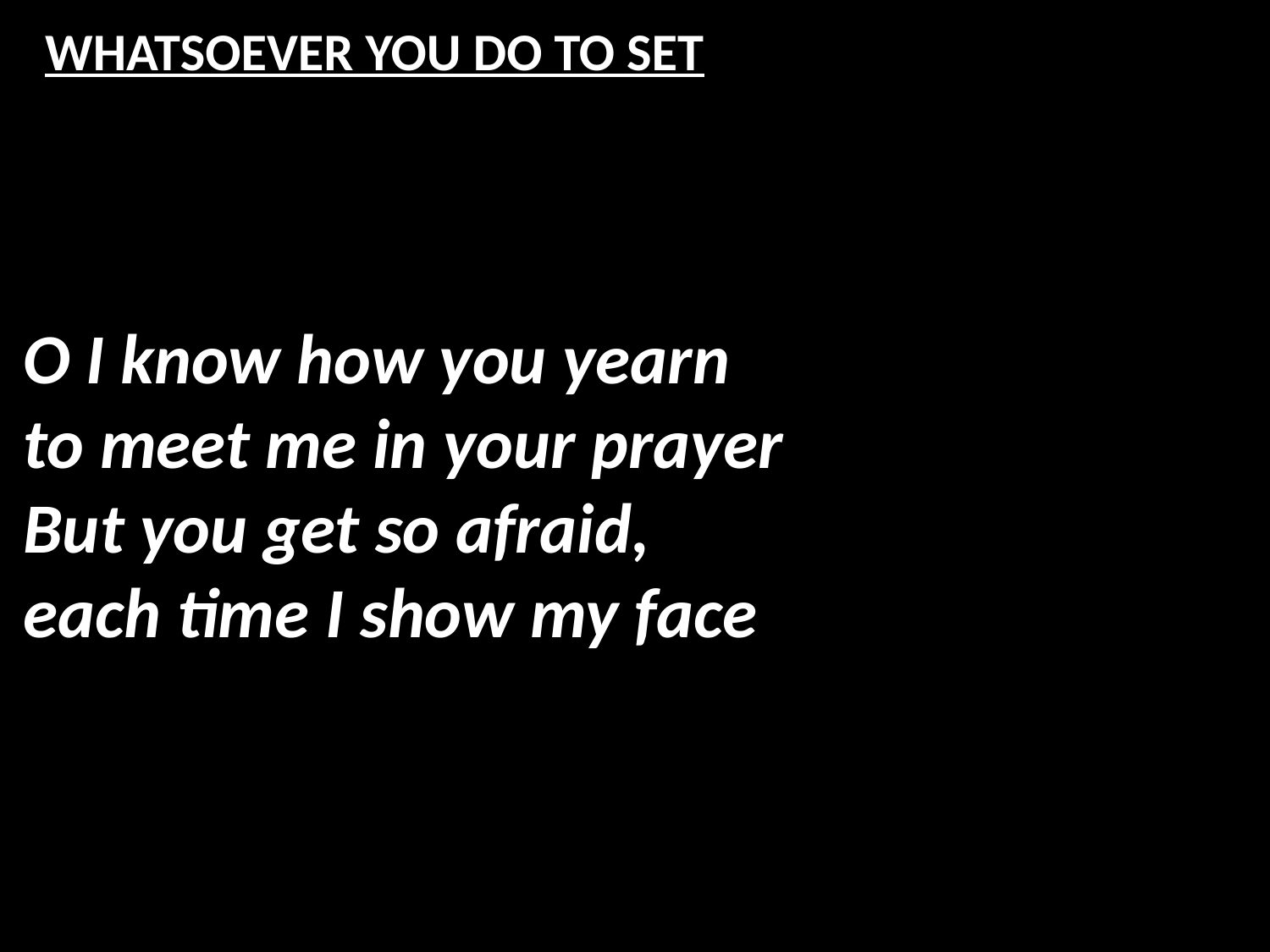

# WHATSOEVER YOU DO TO SET
O I know how you yearn
to meet me in your prayer
But you get so afraid,
each time I show my face